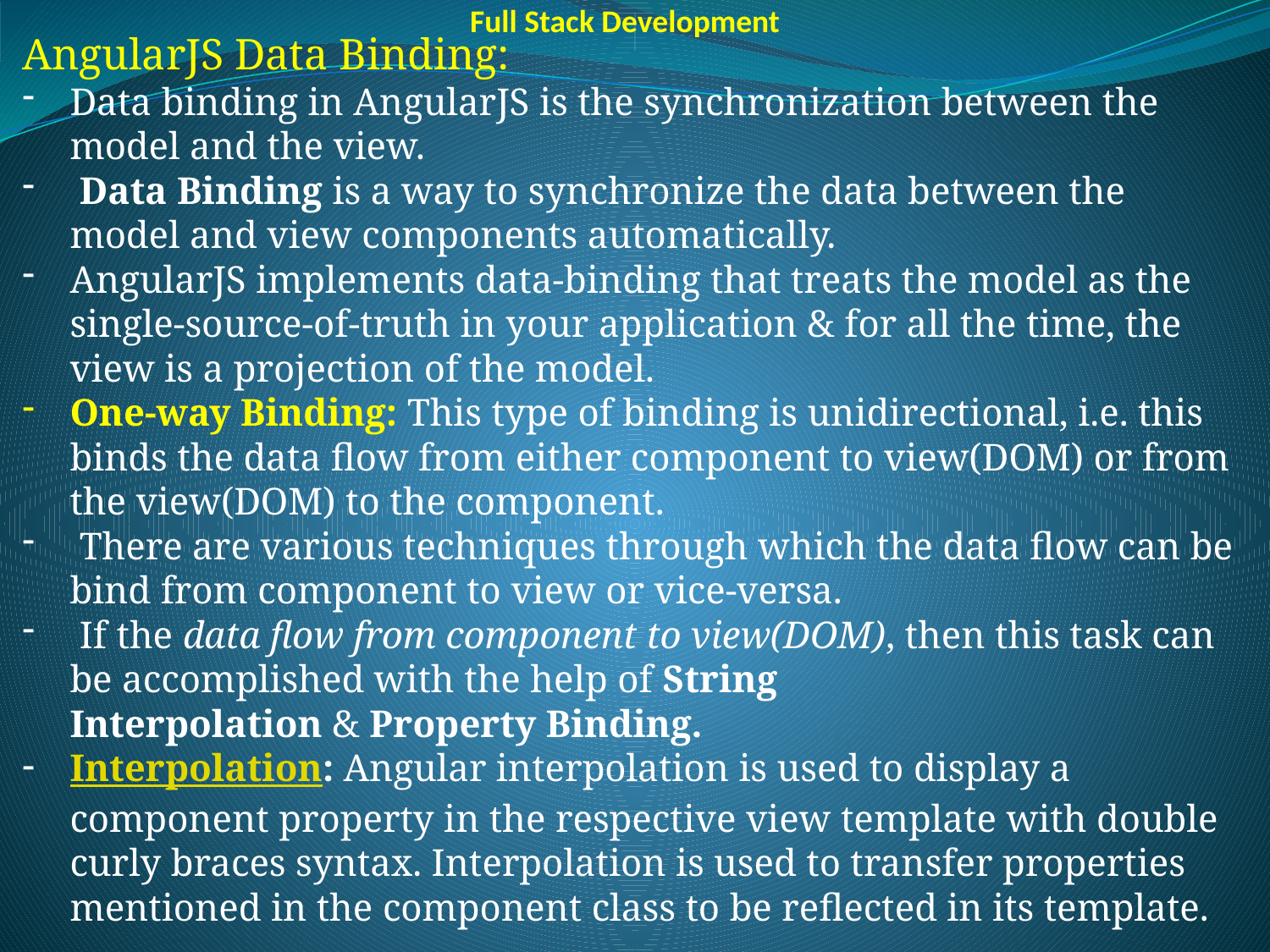

Full Stack Development

AngularJS Data Binding:
Data binding in AngularJS is the synchronization between the model and the view.
 Data Binding is a way to synchronize the data between the model and view components automatically.
AngularJS implements data-binding that treats the model as the single-source-of-truth in your application & for all the time, the view is a projection of the model.
One-way Binding: This type of binding is unidirectional, i.e. this binds the data flow from either component to view(DOM) or from the view(DOM) to the component.
 There are various techniques through which the data flow can be bind from component to view or vice-versa.
 If the data flow from component to view(DOM), then this task can be accomplished with the help of String Interpolation & Property Binding.
Interpolation: Angular interpolation is used to display a component property in the respective view template with double curly braces syntax. Interpolation is used to transfer properties mentioned in the component class to be reflected in its template.